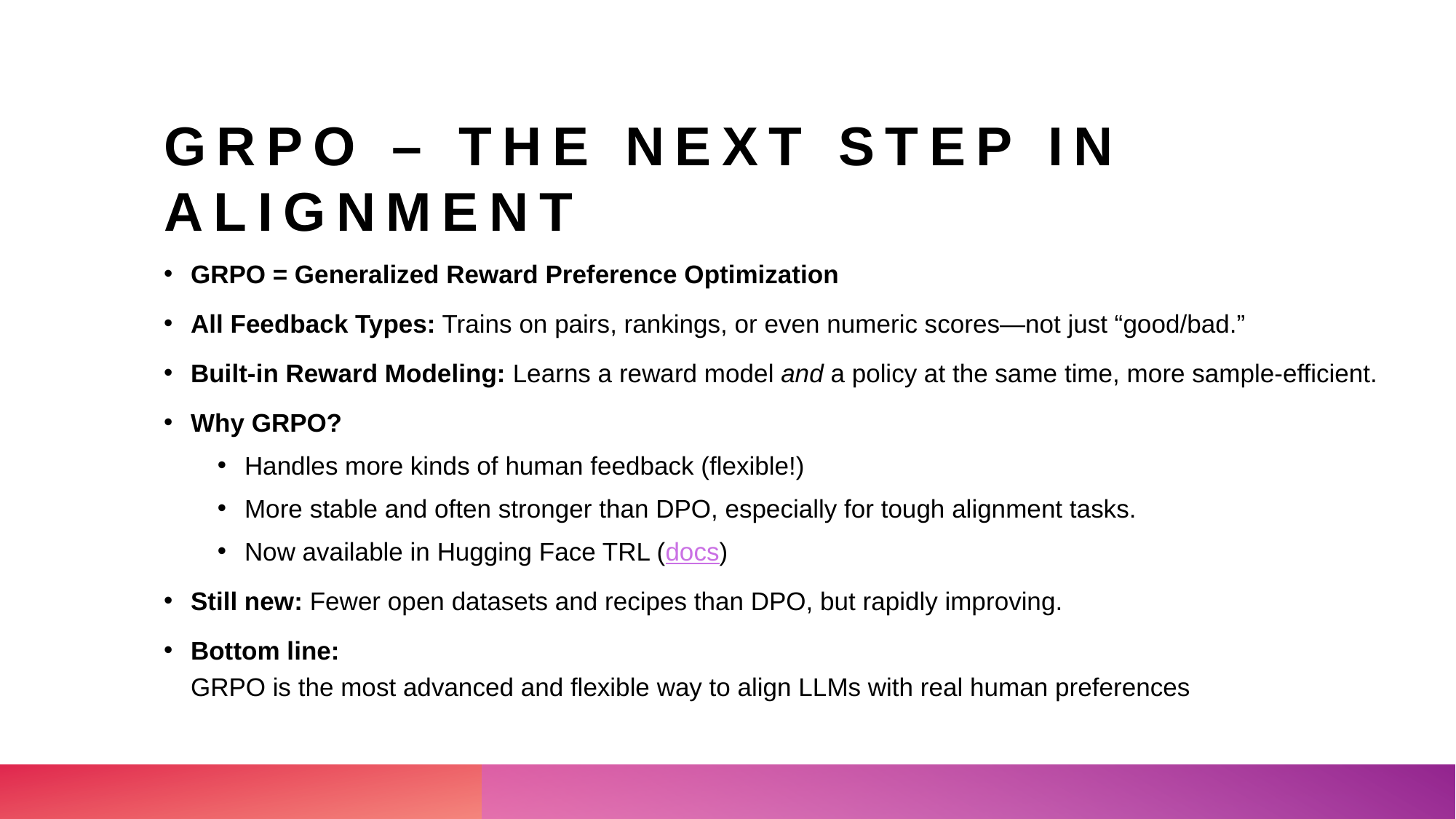

# GRPO – The Next Step in Alignment
GRPO = Generalized Reward Preference Optimization
All Feedback Types: Trains on pairs, rankings, or even numeric scores—not just “good/bad.”
Built-in Reward Modeling: Learns a reward model and a policy at the same time, more sample-efficient.
Why GRPO?
Handles more kinds of human feedback (flexible!)
More stable and often stronger than DPO, especially for tough alignment tasks.
Now available in Hugging Face TRL (docs)
Still new: Fewer open datasets and recipes than DPO, but rapidly improving.
Bottom line:
GRPO is the most advanced and flexible way to align LLMs with real human preferences